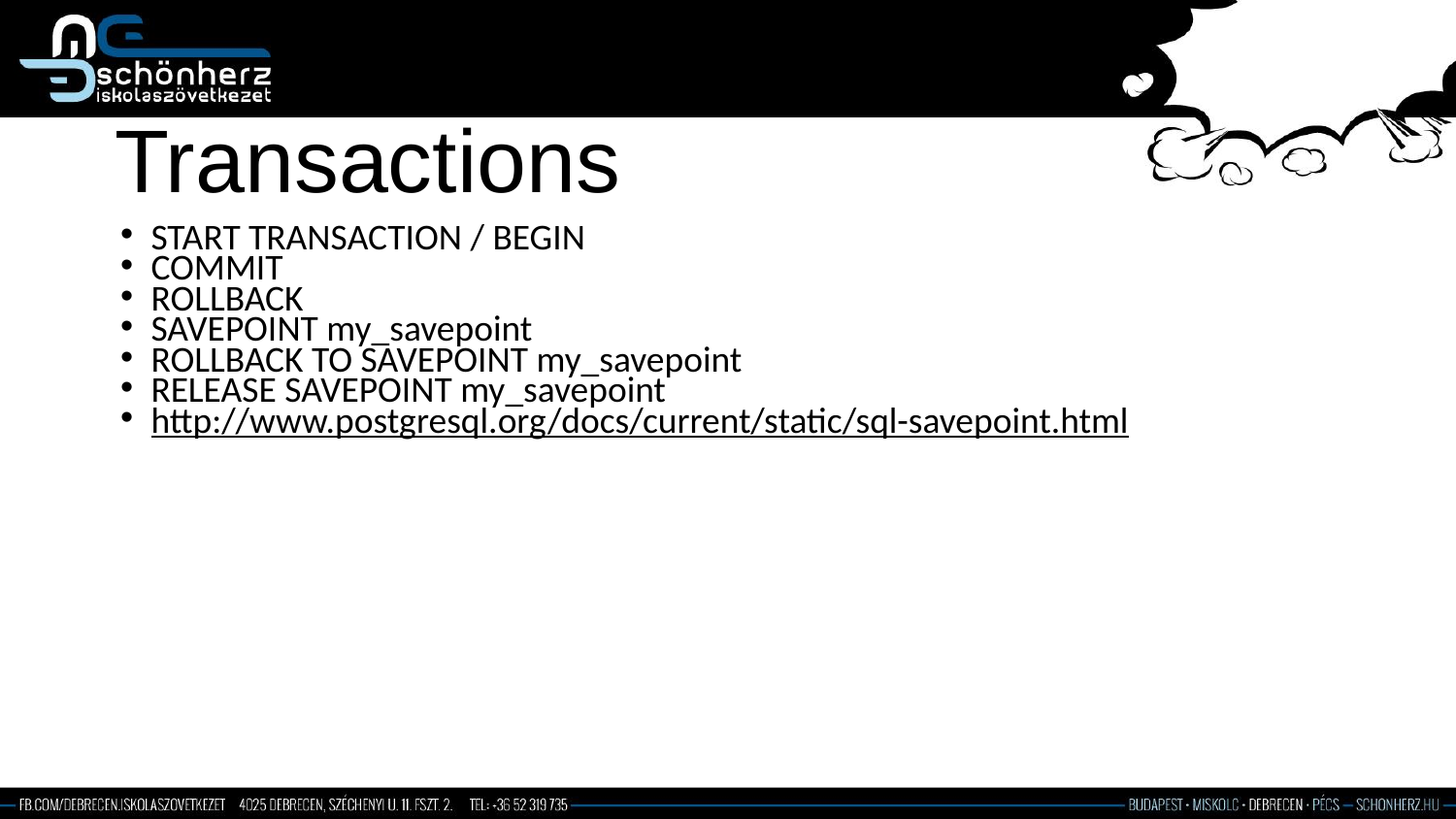

# Transactions
START TRANSACTION / BEGIN
COMMIT
ROLLBACK
SAVEPOINT my_savepoint
ROLLBACK TO SAVEPOINT my_savepoint
RELEASE SAVEPOINT my_savepoint
http://www.postgresql.org/docs/current/static/sql-savepoint.html